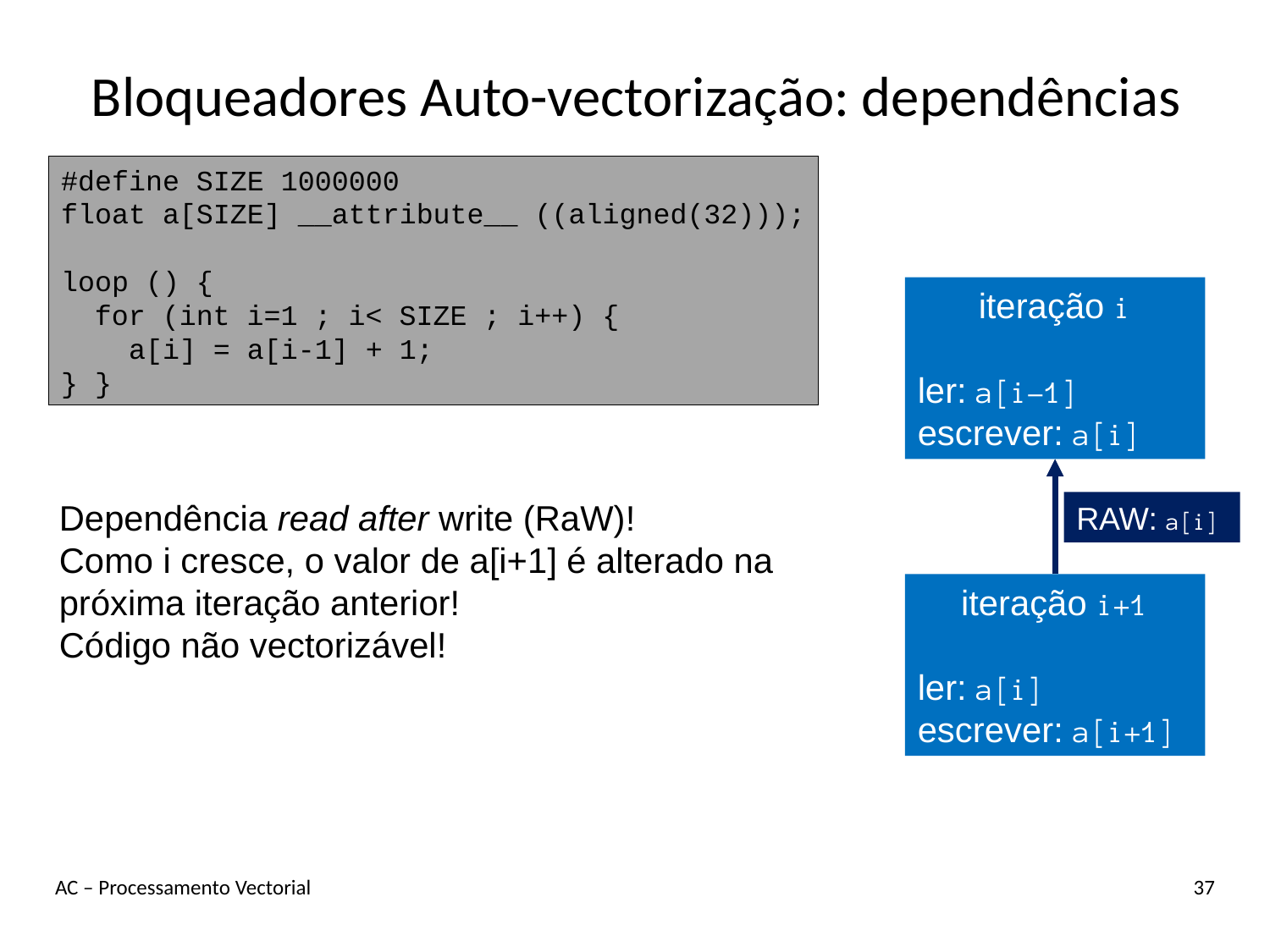

# Bloqueadores Auto-vectorização: dependências
#define SIZE 1000000
float a[SIZE] __attribute__ ((aligned(32)));

loop () {
  for (int i=1 ; i< SIZE ; i++) {
    a[i] = a[i-1] + 1;
} }
iteração i

ler: a[i-1]
escrever: a[i]
Dependência read after write (RaW)!
Como i cresce, o valor de a[i+1] é alterado na próxima iteração anterior!
Código não vectorizável!
RAW: a[i]
iteração i+1

ler: a[i]
escrever: a[i+1]
AC – Processamento Vectorial
37